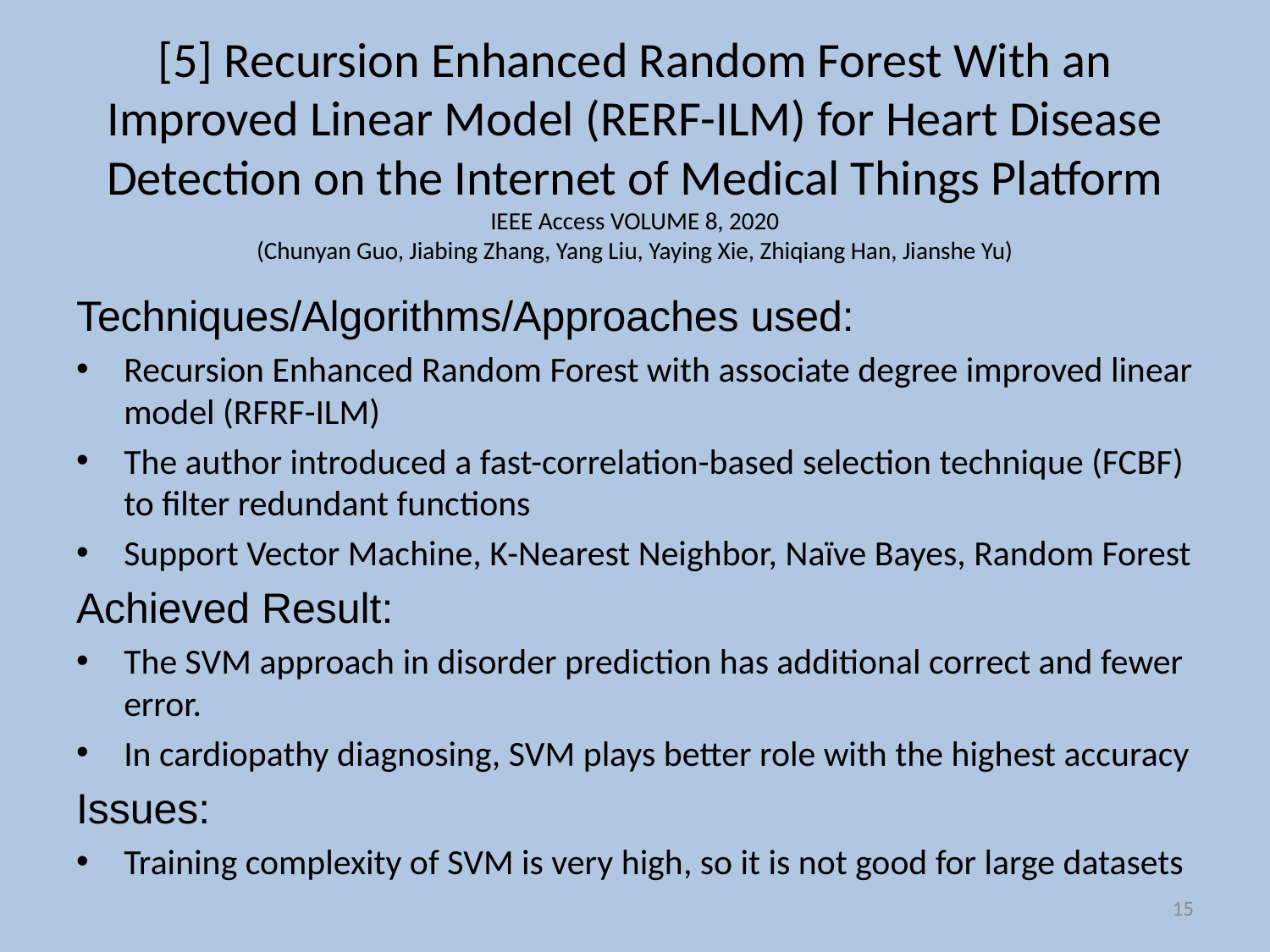

# [5] Recursion Enhanced Random Forest With an Improved Linear Model (RERF-ILM) for Heart Disease Detection on the Internet of Medical Things Platform IEEE Access VOLUME 8, 2020 (Chunyan Guo, Jiabing Zhang, Yang Liu, Yaying Xie, Zhiqiang Han, Jianshe Yu)
Techniques/Algorithms/Approaches used:
Recursion Enhanced Random Forest with associate degree improved linear model (RFRF-ILM)
The author introduced a fast-correlation-based selection technique (FCBF) to filter redundant functions
Support Vector Machine, K-Nearest Neighbor, Naïve Bayes, Random Forest
Achieved Result:
The SVM approach in disorder prediction has additional correct and fewer error.
In cardiopathy diagnosing, SVM plays better role with the highest accuracy
Issues:
Training complexity of SVM is very high, so it is not good for large datasets
15